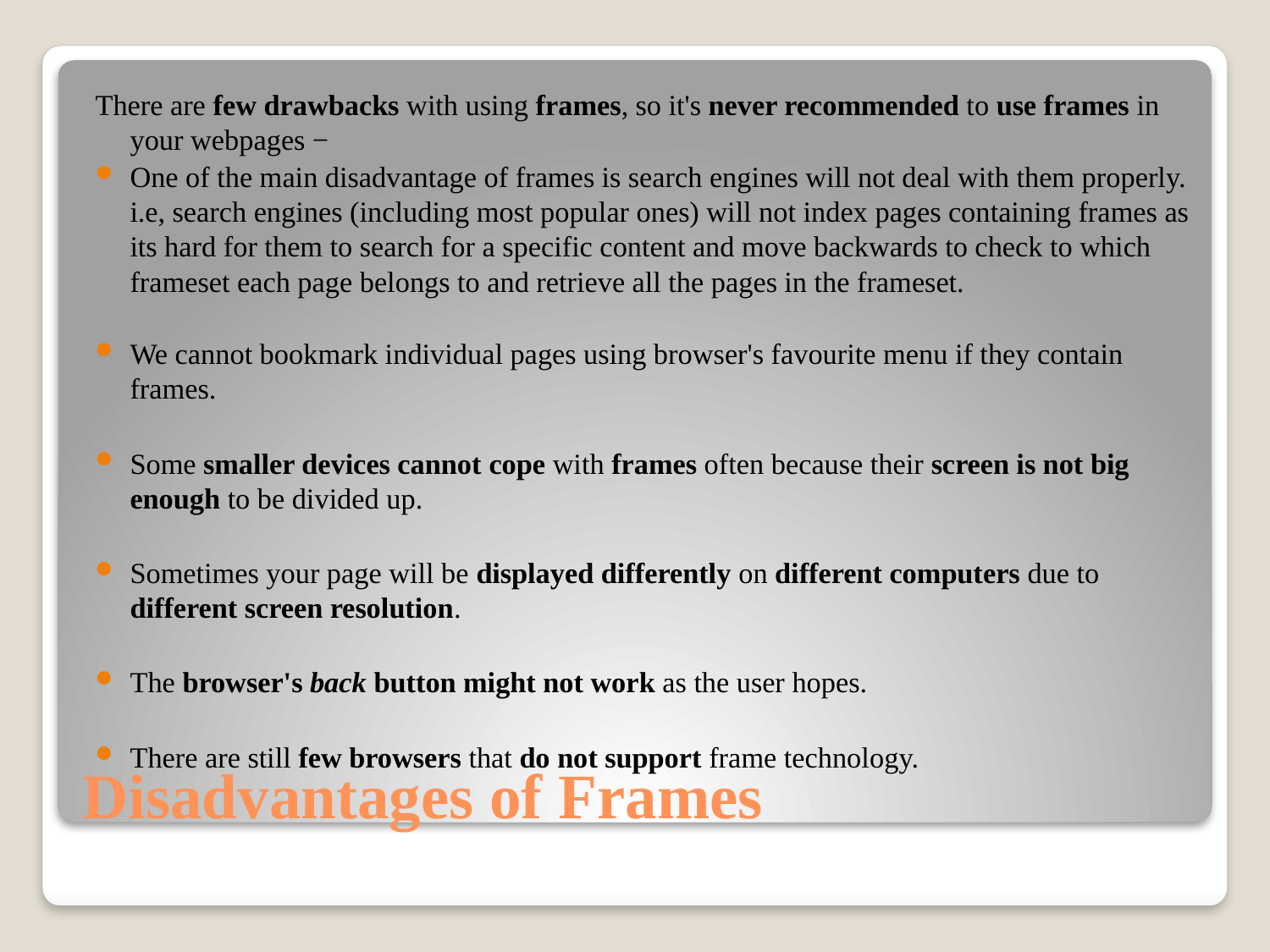

There are few drawbacks with using frames, so it's never recommended to use frames in your webpages −
One of the main disadvantage of frames is search engines will not deal with them properly. i.e, search engines (including most popular ones) will not index pages containing frames as its hard for them to search for a specific content and move backwards to check to which frameset each page belongs to and retrieve all the pages in the frameset.
We cannot bookmark individual pages using browser's favourite menu if they contain frames.

Some smaller devices cannot cope with frames often because their screen is not big enough to be divided up.

Sometimes your page will be displayed differently on different computers due to different screen resolution.

The browser's back button might not work as the user hopes.

There are still few browsers that do not support frame technology.

# Disadvantages of Frames